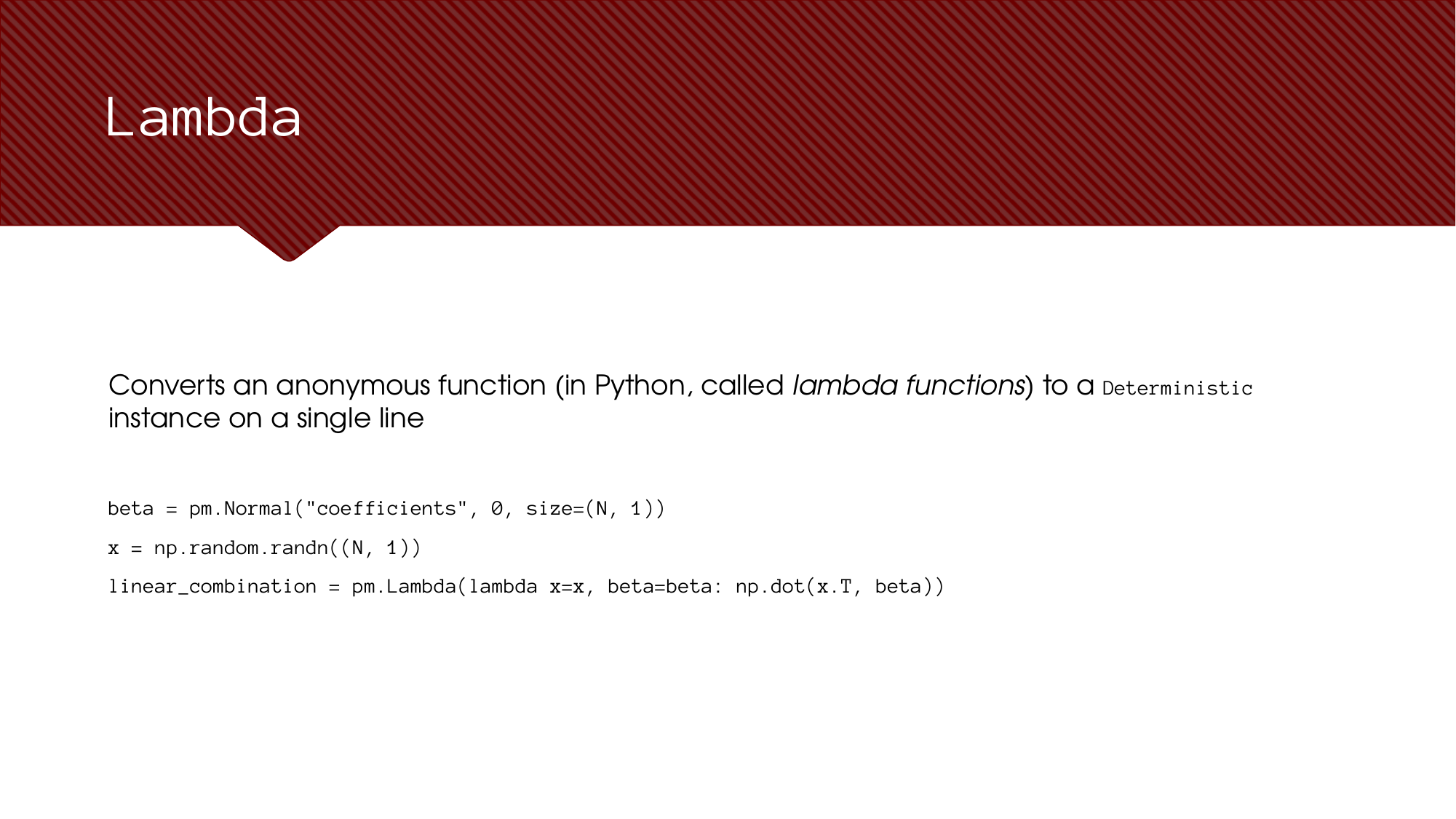

# Lambda
Converts an anonymous function (in Python, called lambda functions) to a Deterministic instance on a single line

beta = pm.Normal("coefficients", 0, size=(N, 1))
x = np.random.randn((N, 1))
linear_combination = pm.Lambda(lambda x=x, beta=beta: np.dot(x.T, beta))